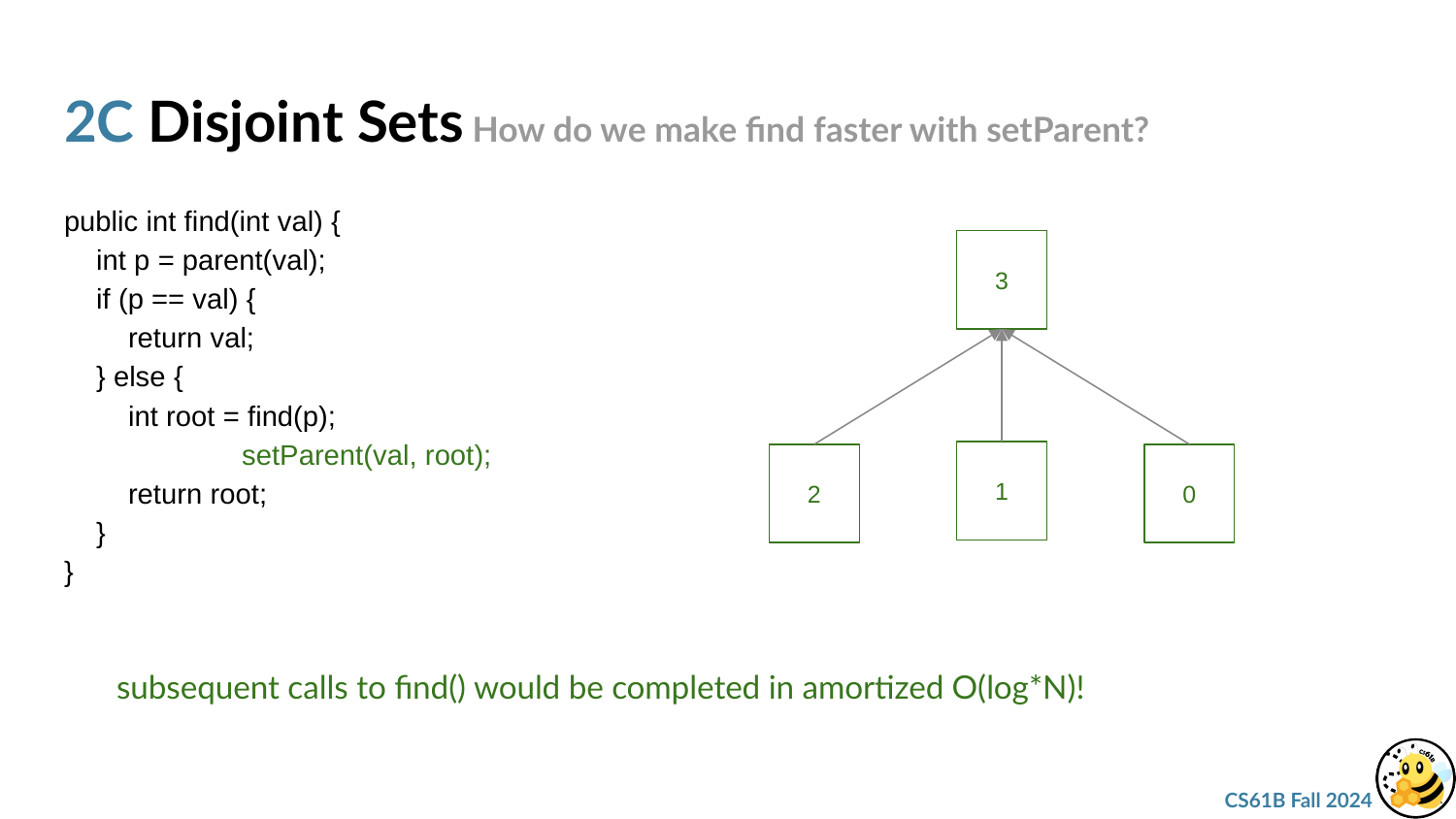

# 2C Disjoint Sets How do we make find faster with setParent?
public int find(int val) {
    int p = parent(val);
    if (p == val) {
        return val;
    } else {
        int root = find(p);
	    setParent(val, root);
        return root;
    }
}

3
1
2
0
subsequent calls to find() would be completed in amortized O(log*N)!